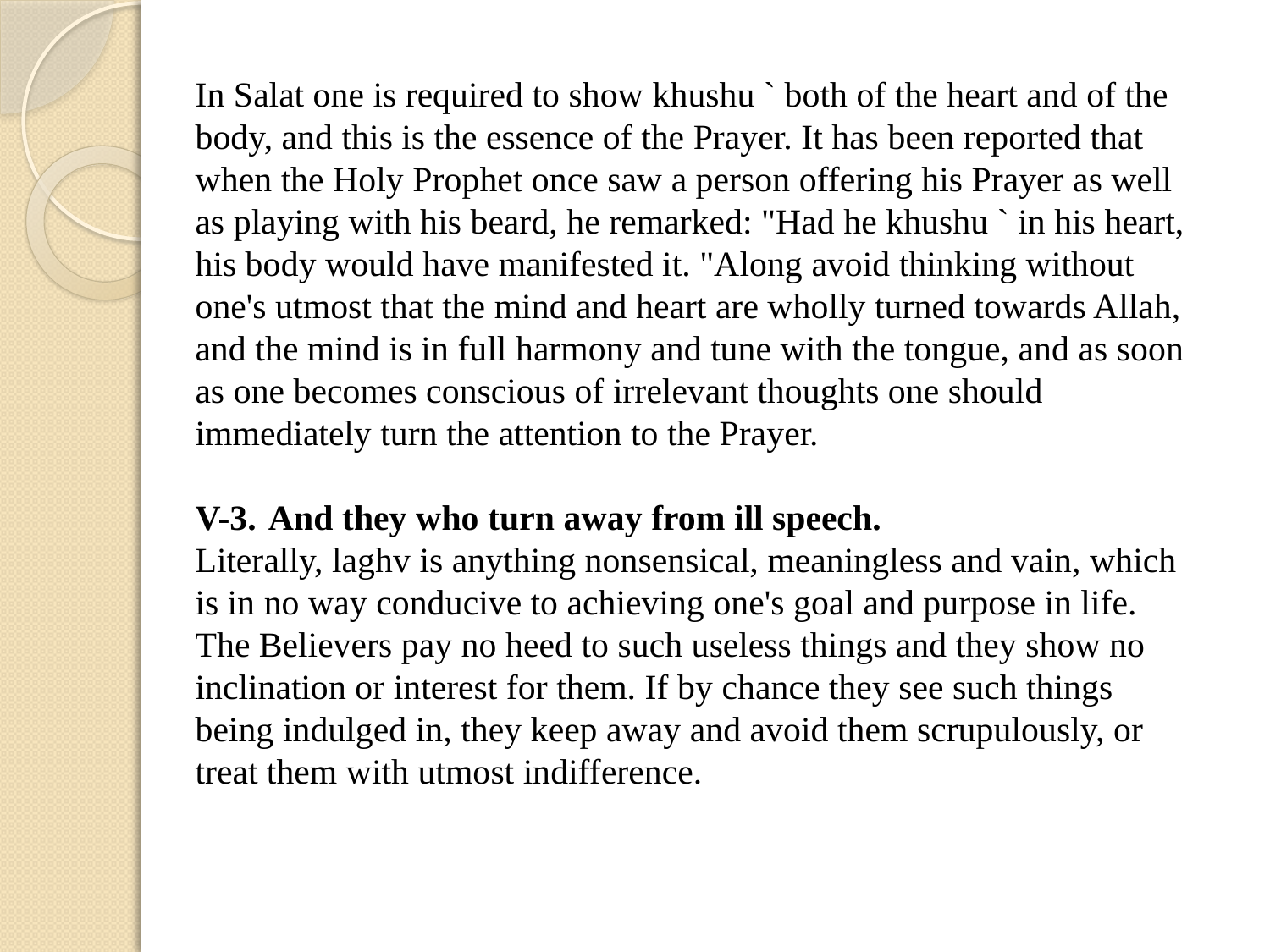

In Salat one is required to show khushu ` both of the heart and of the body, and this is the essence of the Prayer. It has been reported that when the Holy Prophet once saw a person offering his Prayer as well as playing with his beard, he remarked: "Had he khushu ` in his heart, his body would have manifested it. "Along avoid thinking without one's utmost that the mind and heart are wholly turned towards Allah, and the mind is in full harmony and tune with the tongue, and as soon as one becomes conscious of irrelevant thoughts one should immediately turn the attention to the Prayer.

V-3. And they who turn away from ill speech.
Literally, laghv is anything nonsensical, meaningless and vain, which is in no way conducive to achieving one's goal and purpose in life. The Believers pay no heed to such useless things and they show no inclination or interest for them. If by chance they see such things being indulged in, they keep away and avoid them scrupulously, or treat them with utmost indifference.